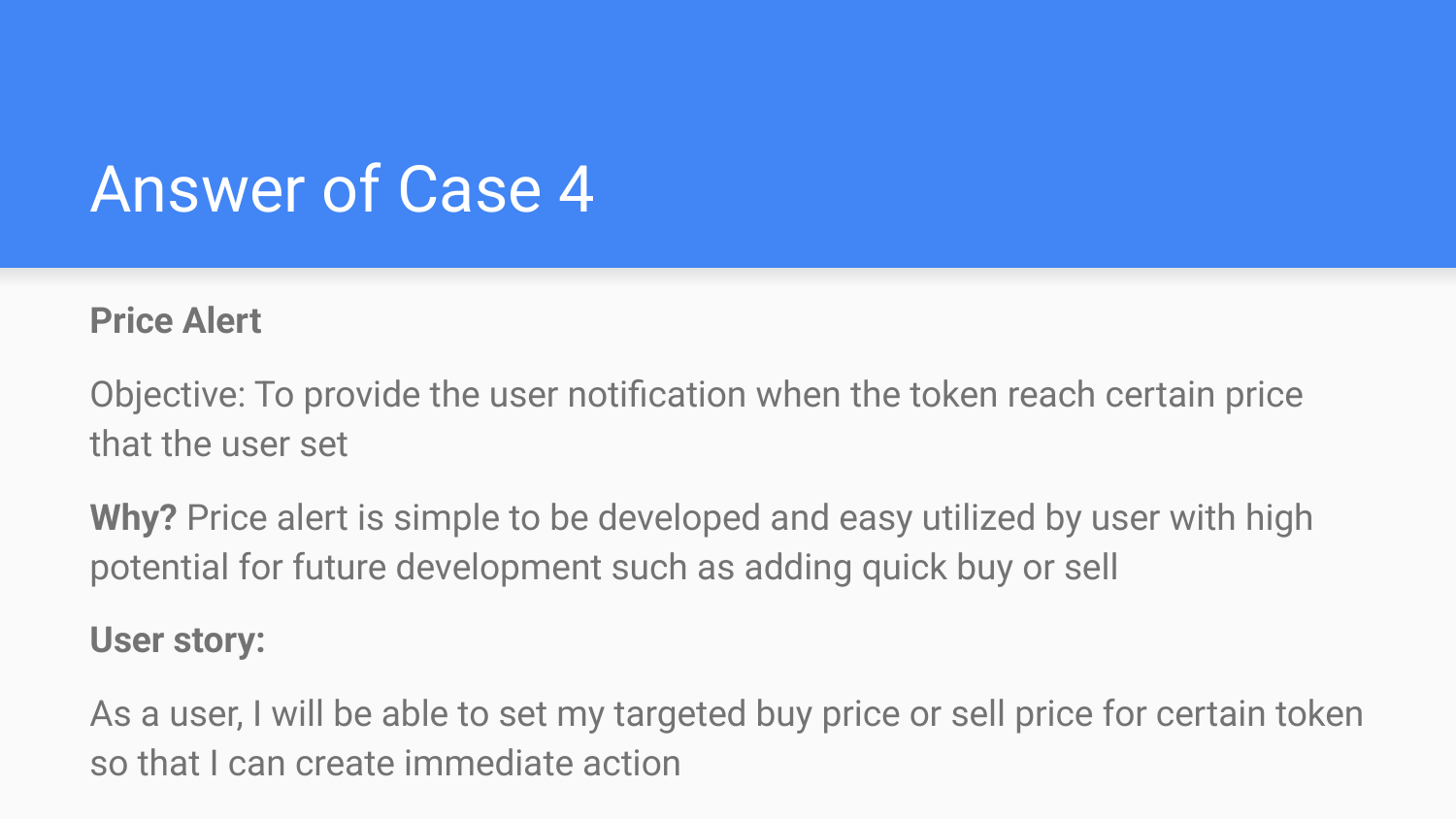

# Answer of Case 4
Price Alert
Objective: To provide the user notification when the token reach certain price that the user set
Why? Price alert is simple to be developed and easy utilized by user with high potential for future development such as adding quick buy or sell
User story:
As a user, I will be able to set my targeted buy price or sell price for certain token so that I can create immediate action